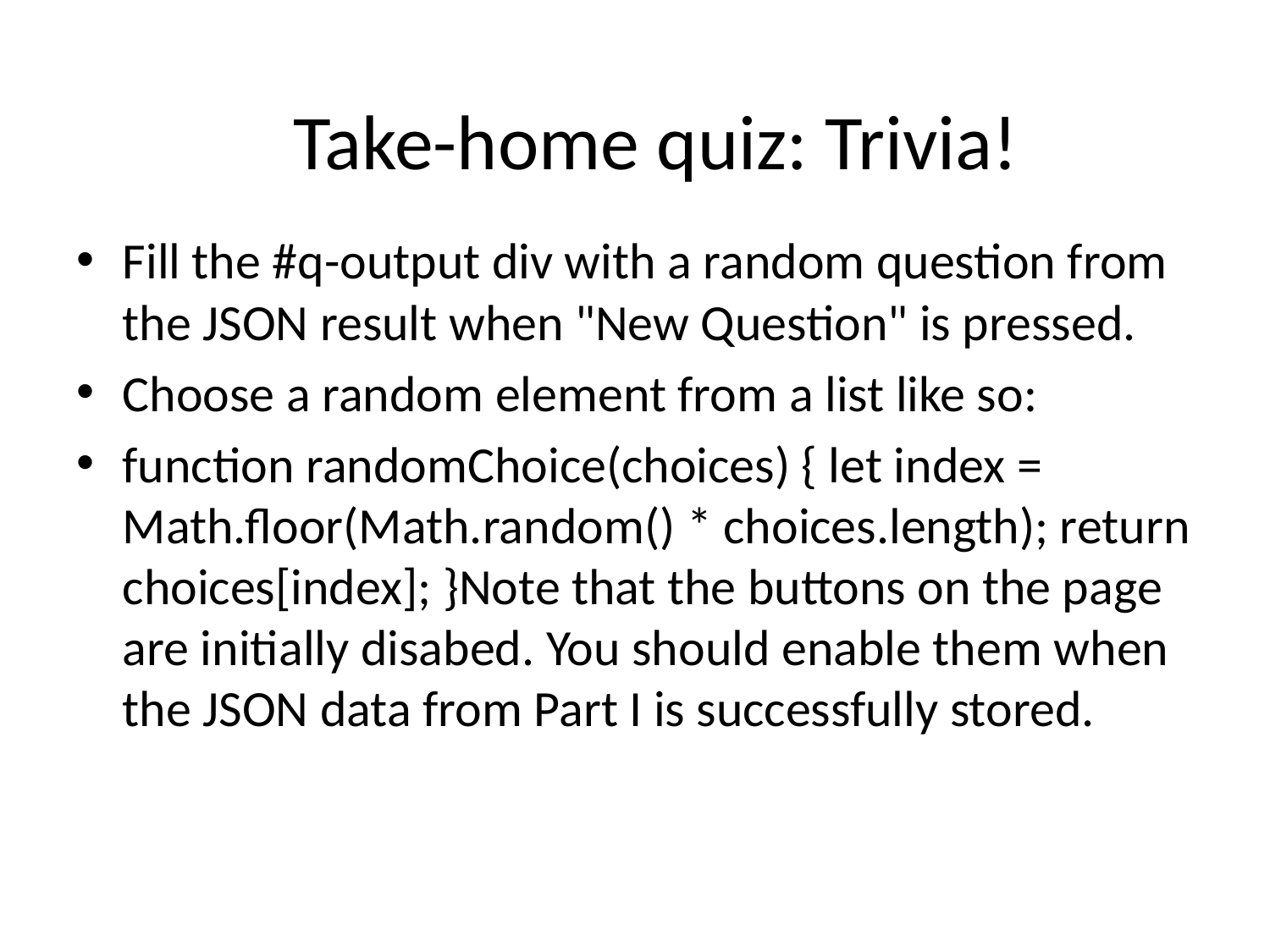

Take-home quiz: Trivia!
Fill the #q-output div with a random question from the JSON result when "New Question" is pressed.
Choose a random element from a list like so:
function randomChoice(choices) { let index = Math.floor(Math.random() * choices.length); return choices[index]; }Note that the buttons on the page are initially disabed. You should enable them when the JSON data from Part I is successfully stored.